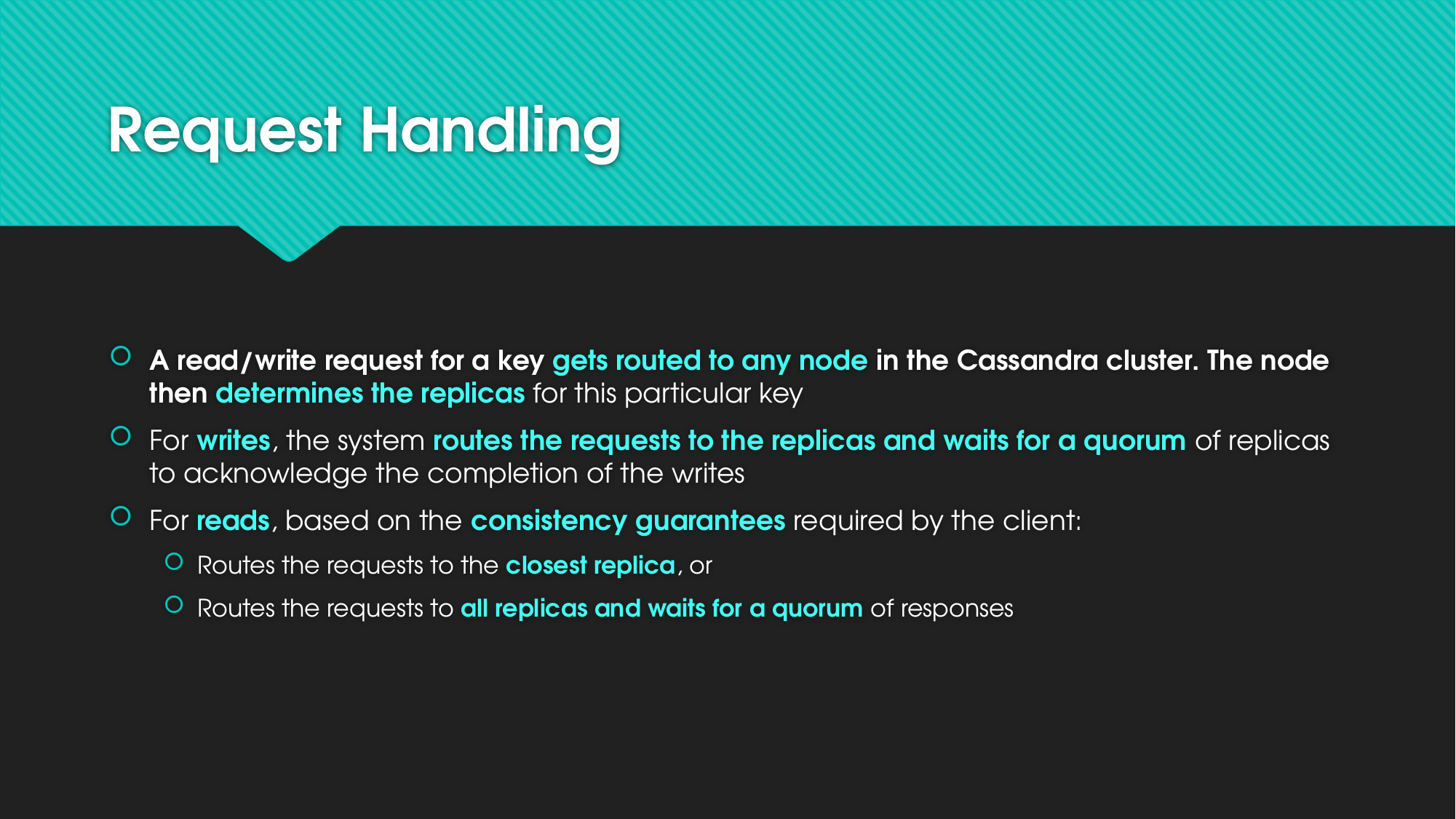

# Request Handling
A read/write request for a key gets routed to any node in the Cassandra cluster. The node then determines the replicas for this particular key
For writes, the system routes the requests to the replicas and waits for a quorum of replicas to acknowledge the completion of the writes
For reads, based on the consistency guarantees required by the client:
Routes the requests to the closest replica, or
Routes the requests to all replicas and waits for a quorum of responses